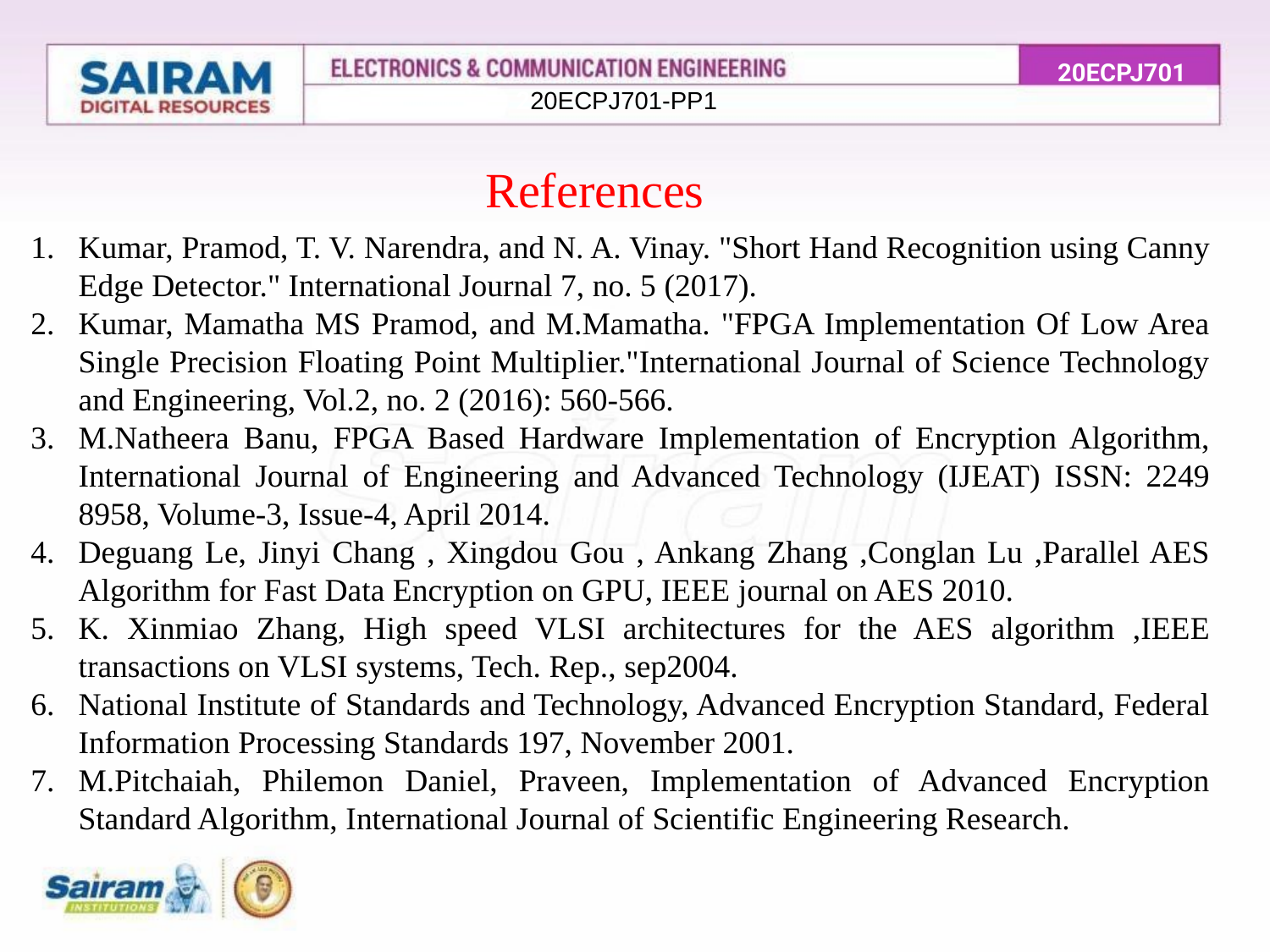

20ECPJ701
220ECPJ701-PP1

References
Kumar, Pramod, T. V. Narendra, and N. A. Vinay. "Short Hand Recognition using Canny Edge Detector." International Journal 7, no. 5 (2017).
Kumar, Mamatha MS Pramod, and M.Mamatha. "FPGA Implementation Of Low Area Single Precision Floating Point Multiplier."International Journal of Science Technology and Engineering, Vol.2, no. 2 (2016): 560-566.
M.Natheera Banu, FPGA Based Hardware Implementation of Encryption Algorithm, International Journal of Engineering and Advanced Technology (IJEAT) ISSN: 2249 8958, Volume-3, Issue-4, April 2014.
Deguang Le, Jinyi Chang , Xingdou Gou , Ankang Zhang ,Conglan Lu ,Parallel AES Algorithm for Fast Data Encryption on GPU, IEEE journal on AES 2010.
K. Xinmiao Zhang, High speed VLSI architectures for the AES algorithm ,IEEE transactions on VLSI systems, Tech. Rep., sep2004.
National Institute of Standards and Technology, Advanced Encryption Standard, Federal Information Processing Standards 197, November 2001.
M.Pitchaiah, Philemon Daniel, Praveen, Implementation of Advanced Encryption Standard Algorithm, International Journal of Scientific Engineering Research.

2